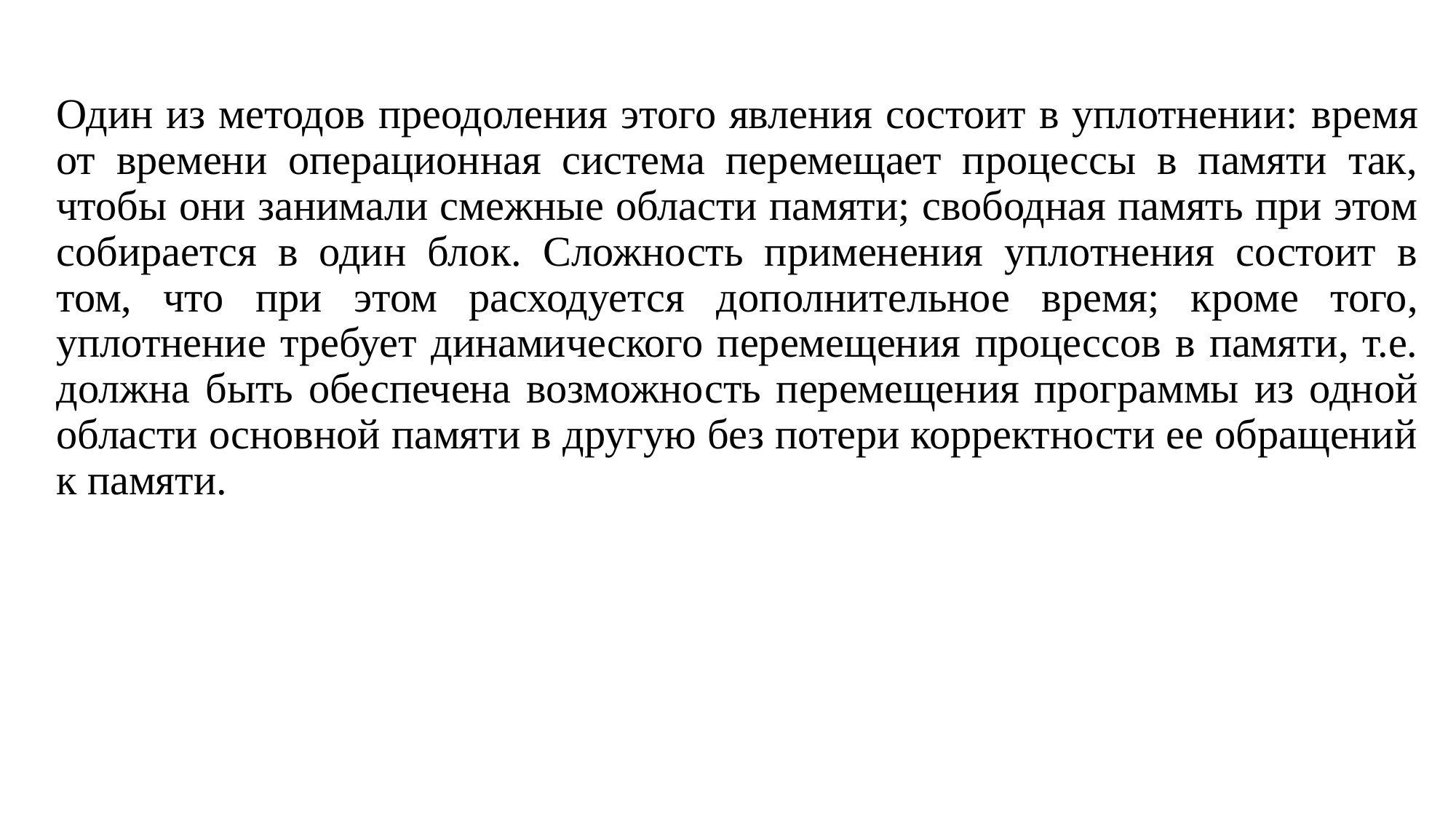

Один из методов преодоления этого явления состоит в уплотнении: время от времени операционная система перемещает процессы в памяти так, чтобы они занимали смежные области памяти; свободная память при этом собирается в один блок. Сложность применения уплотнения состоит в том, что при этом расходуется дополнительное время; кроме того, уплотнение требует динамического перемещения процессов в памяти, т.е. должна быть обеспечена возможность перемещения программы из одной области основной памяти в другую без потери корректности ее обращений к памяти.